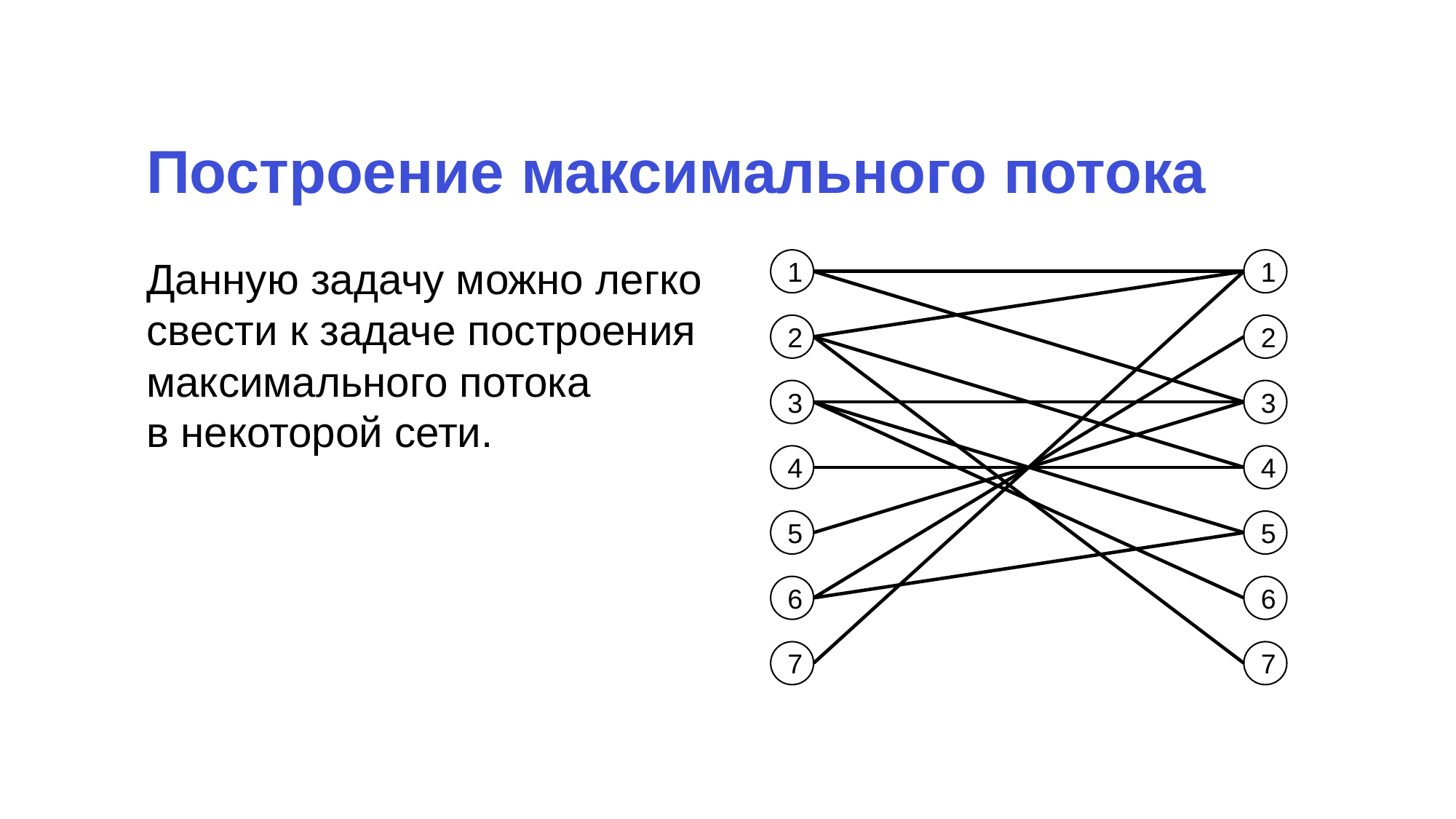

Построение максимального потока
Данную задачу можно легко свести к задаче построения максимального потока
в некоторой сети.
1
1
2
2
3
3
4
4
5
5
6
6
7
7